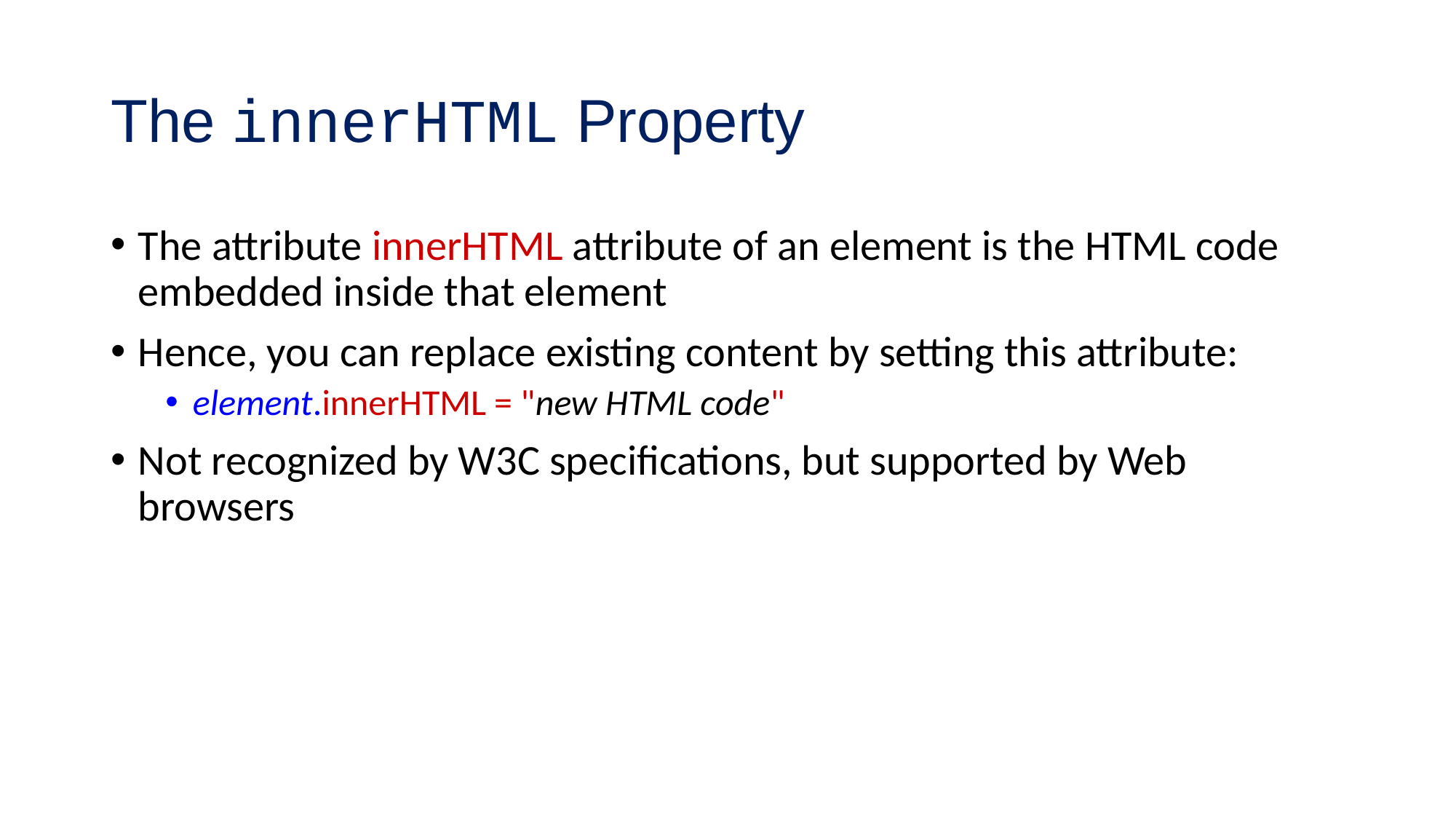

# The innerHTML Property
The attribute innerHTML attribute of an element is the HTML code embedded inside that element
Hence, you can replace existing content by setting this attribute:
element.innerHTML = "new HTML code"
Not recognized by W3C specifications, but supported by Web browsers